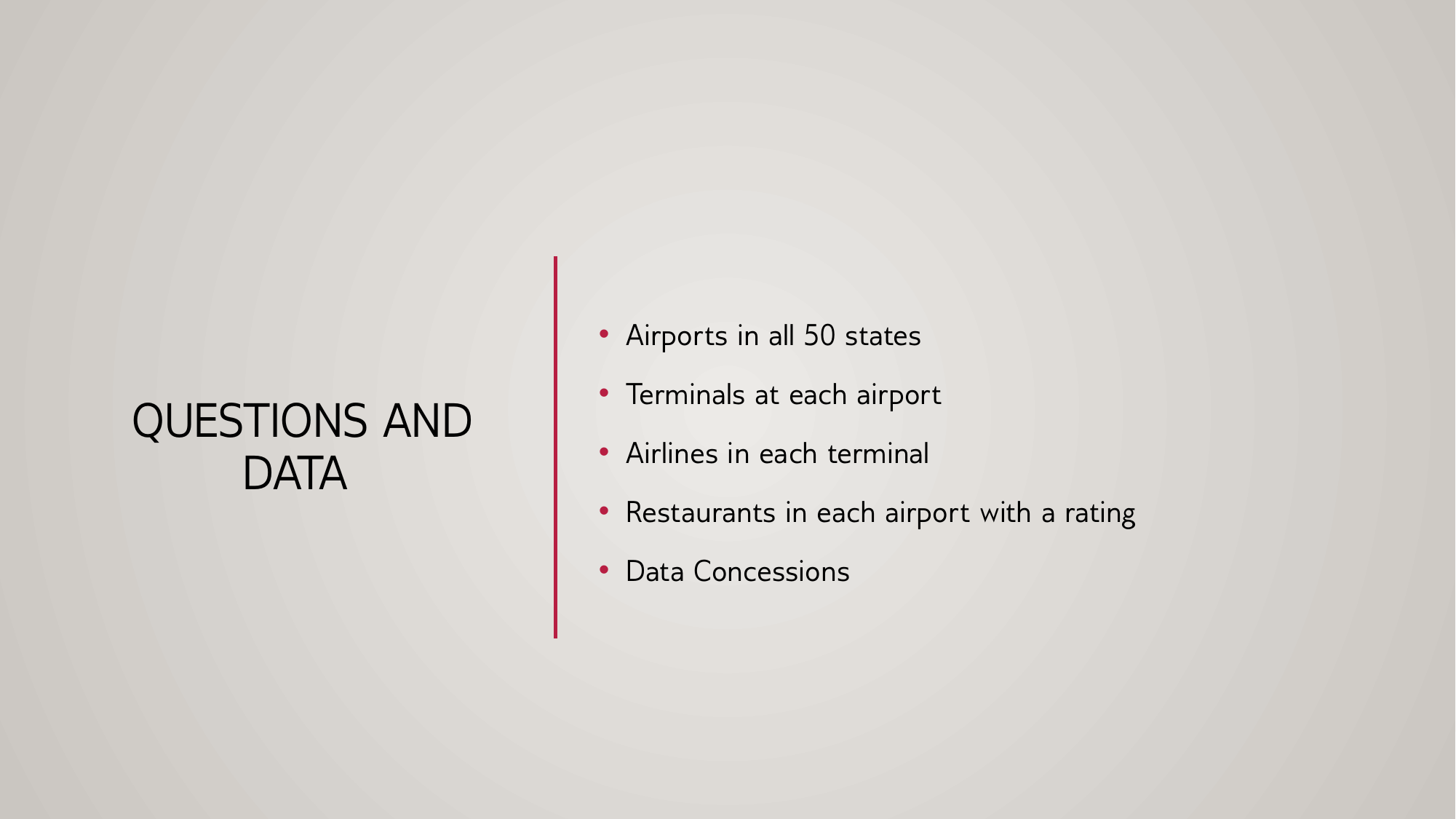

# Questions and data
Airports in all 50 states
Terminals at each airport
Airlines in each terminal
Restaurants in each airport with a rating
Data Concessions